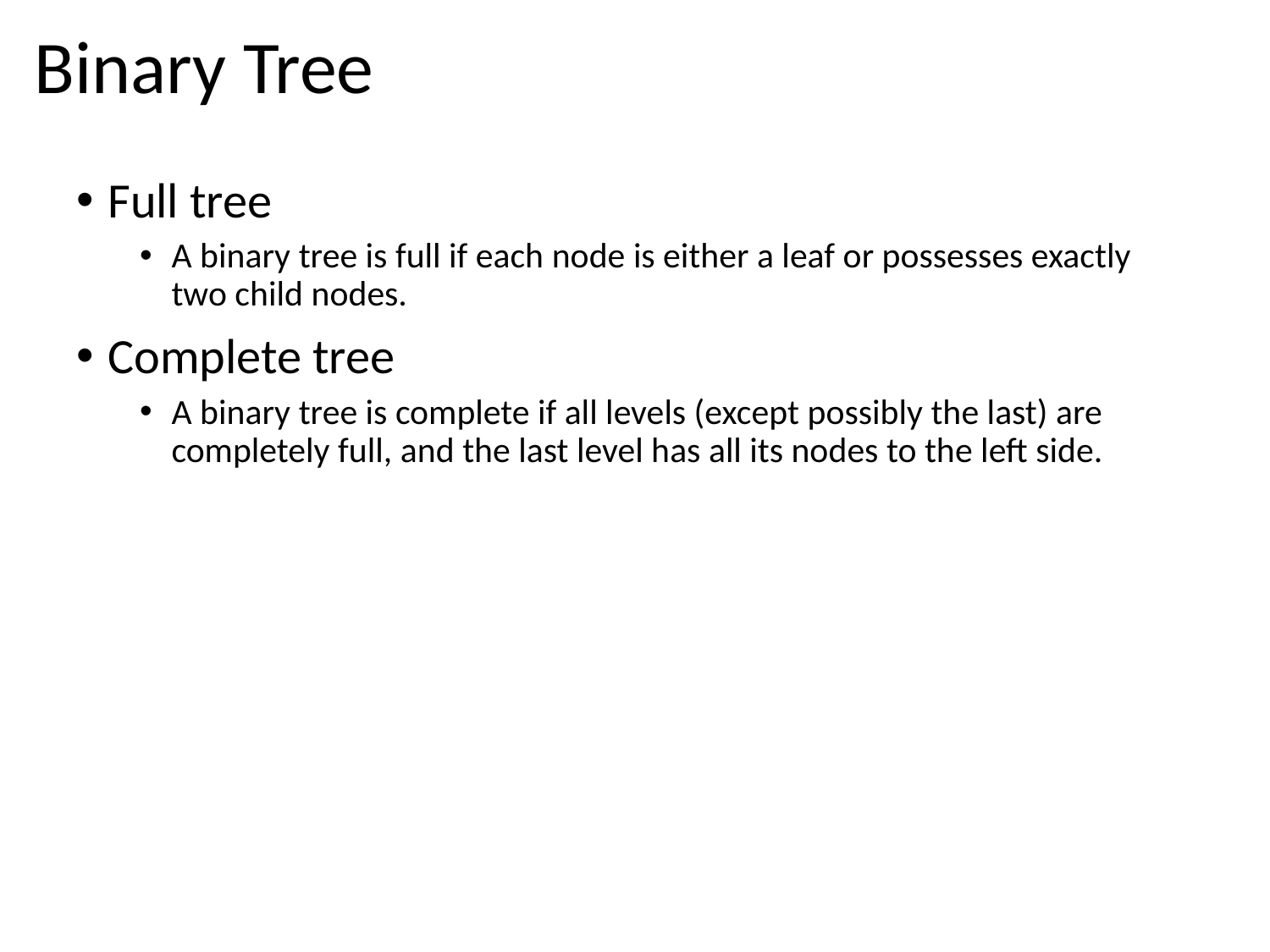

# Binary Tree
Full tree
A binary tree is full if each node is either a leaf or possesses exactly two child nodes.
Complete tree
A binary tree is complete if all levels (except possibly the last) are completely full, and the last level has all its nodes to the left side.